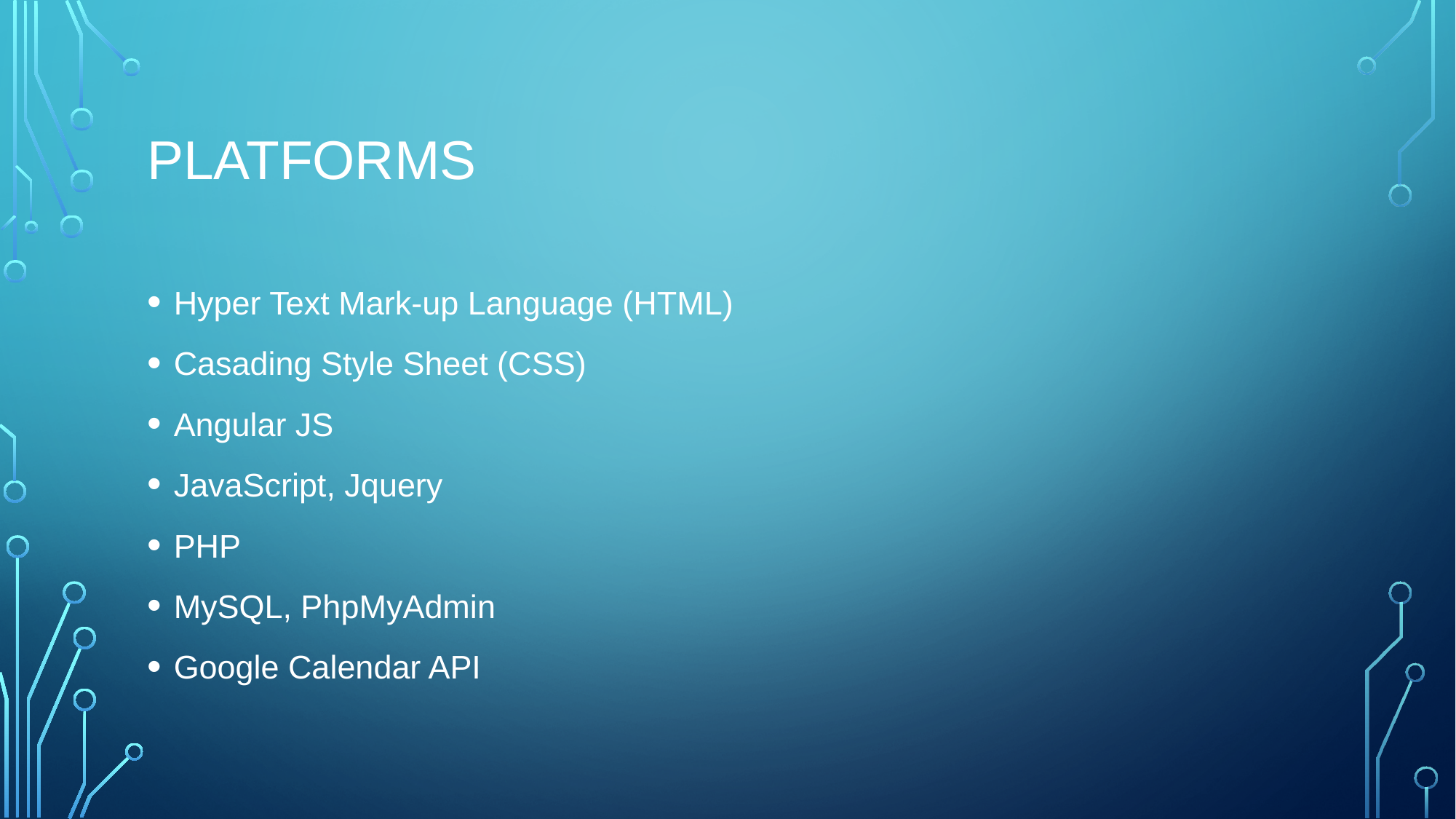

# PLATFORMS
Hyper Text Mark-up Language (HTML)
Casading Style Sheet (CSS)
Angular JS
JavaScript, Jquery
PHP
MySQL, PhpMyAdmin
Google Calendar API